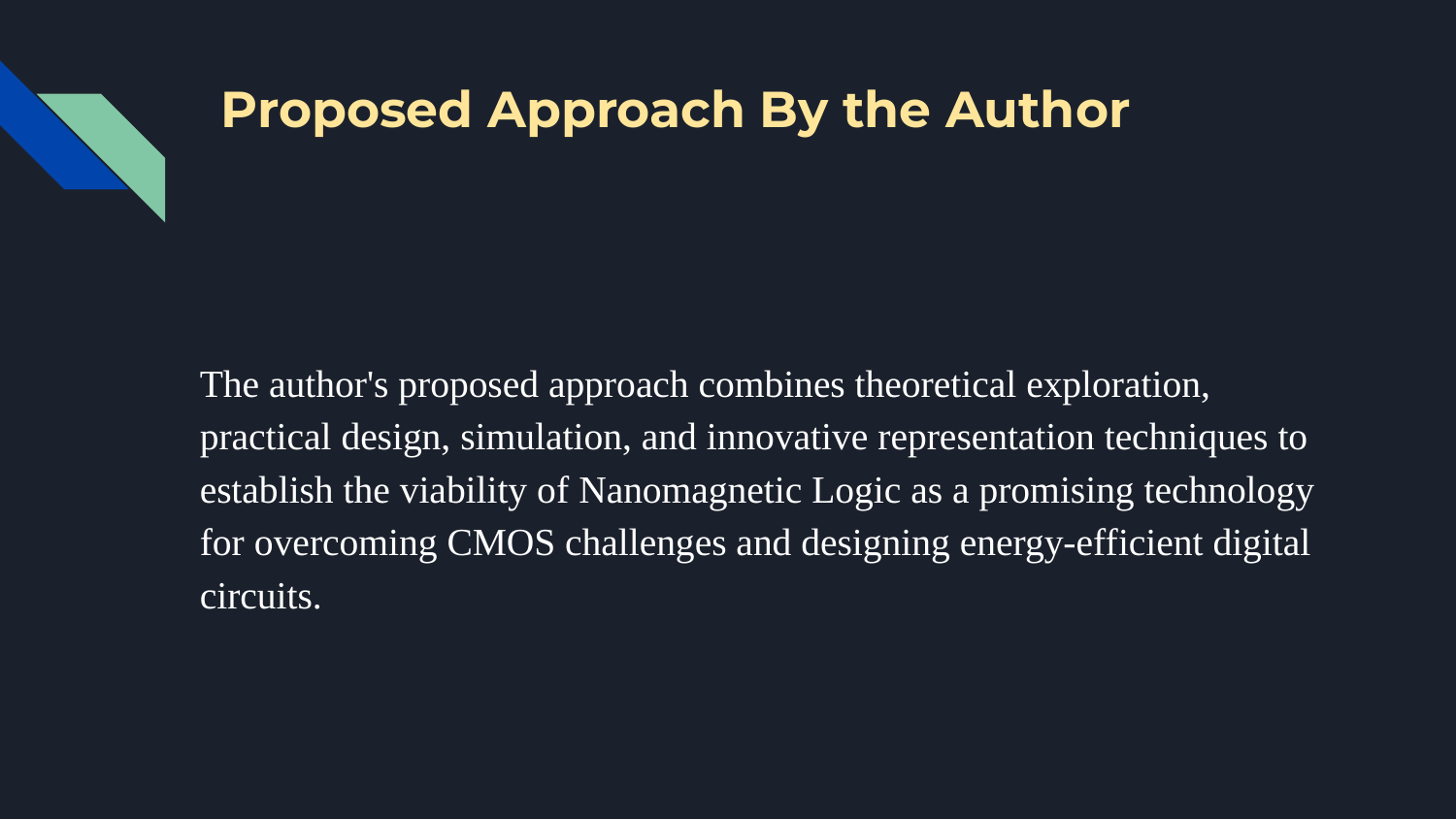

# Proposed Approach By the Author

The author's proposed approach combines theoretical exploration, practical design, simulation, and innovative representation techniques to establish the viability of Nanomagnetic Logic as a promising technology for overcoming CMOS challenges and designing energy-efficient digital circuits.